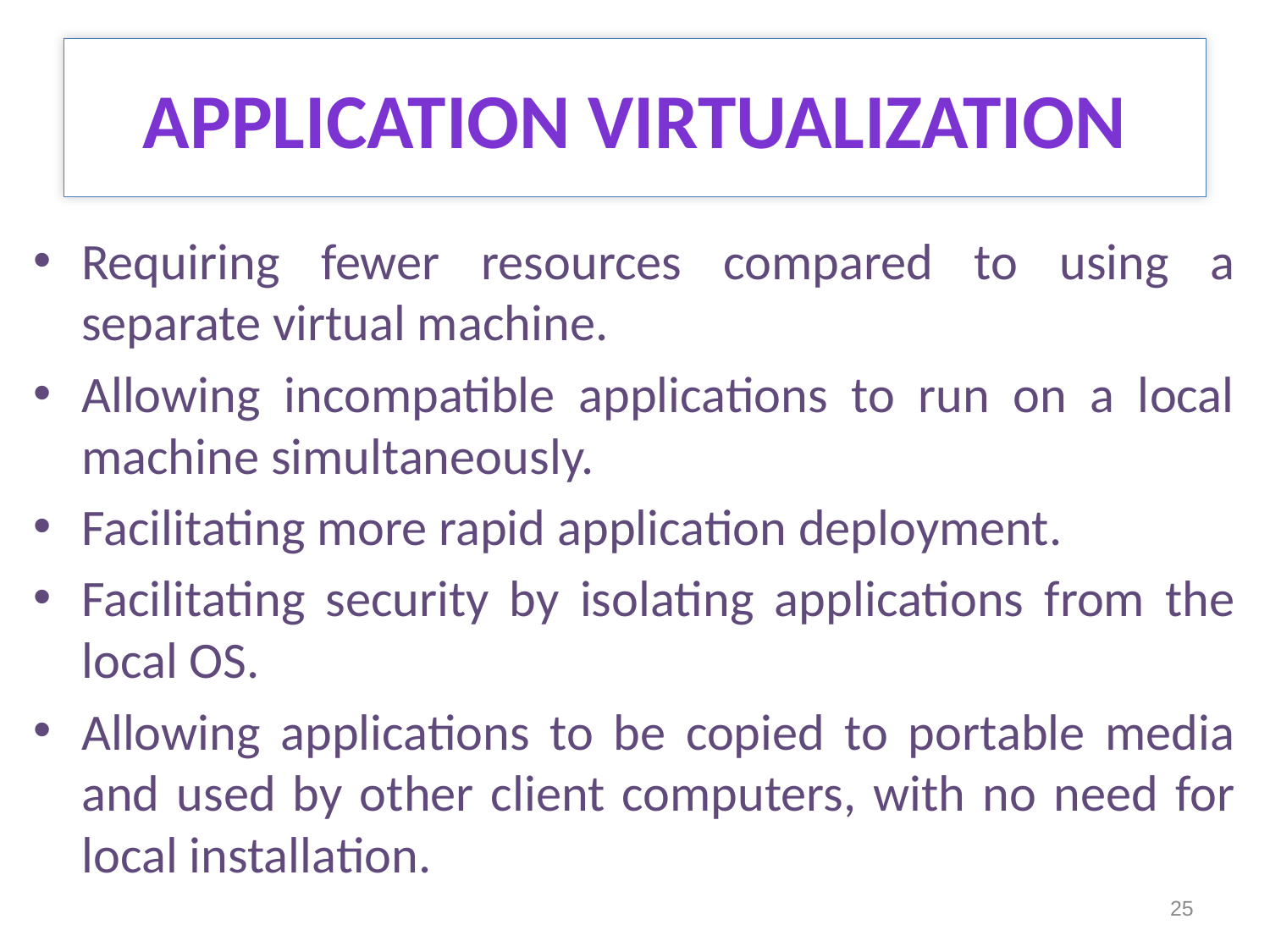

# APPLICATION VIRTUALIZATION
Requiring fewer resources compared to using a separate virtual machine.
Allowing incompatible applications to run on a local machine simultaneously.
Facilitating more rapid application deployment.
Facilitating security by isolating applications from the local OS.
Allowing applications to be copied to portable media and used by other client computers, with no need for local installation.
25